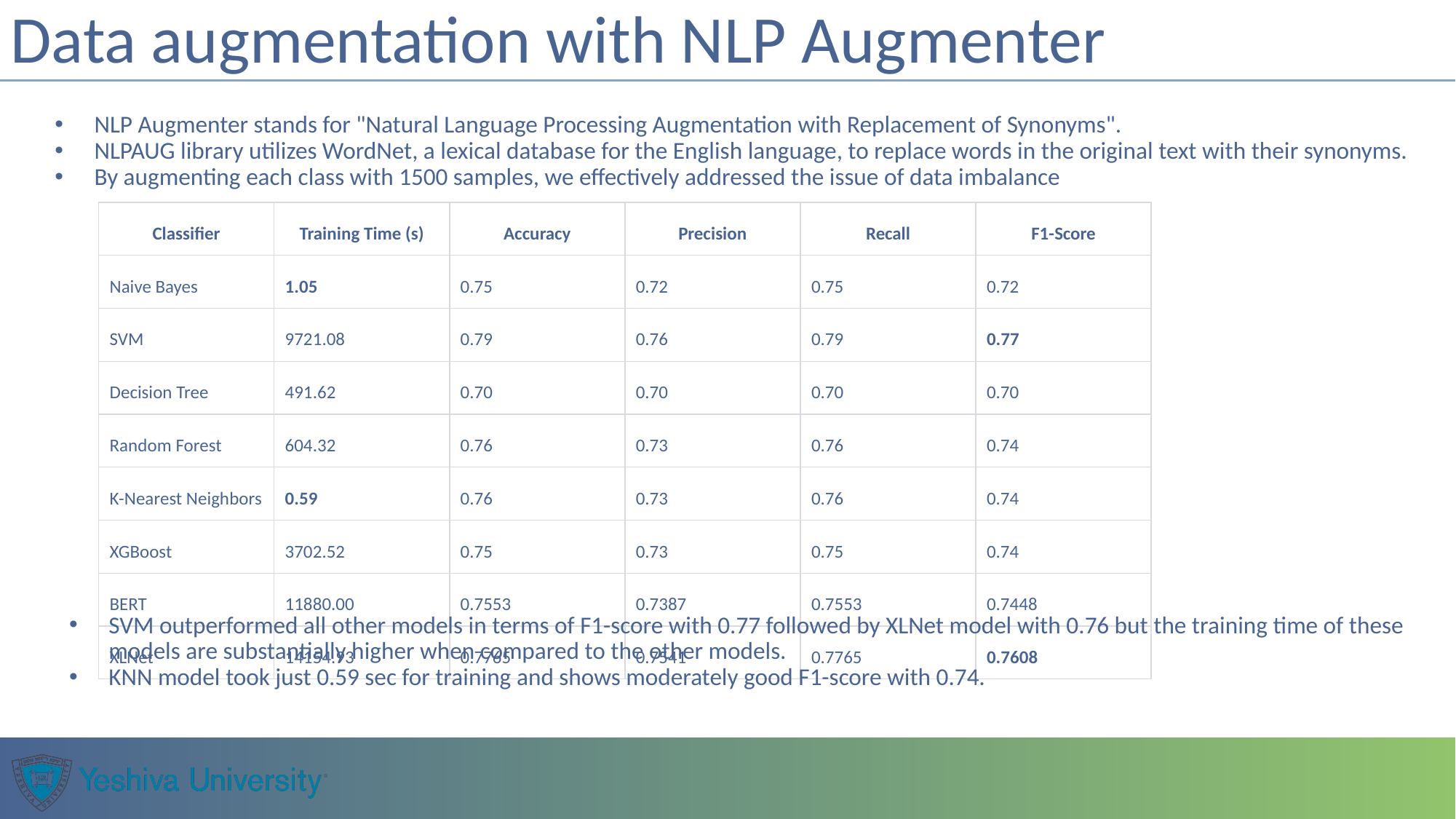

# Data augmentation with NLP Augmenter
NLP Augmenter stands for "Natural Language Processing Augmentation with Replacement of Synonyms".
NLPAUG library utilizes WordNet, a lexical database for the English language, to replace words in the original text with their synonyms.
By augmenting each class with 1500 samples, we effectively addressed the issue of data imbalance
| Classifier | Training Time (s) | Accuracy | Precision | Recall | F1-Score |
| --- | --- | --- | --- | --- | --- |
| Naive Bayes | 1.05 | 0.75 | 0.72 | 0.75 | 0.72 |
| SVM | 9721.08 | 0.79 | 0.76 | 0.79 | 0.77 |
| Decision Tree | 491.62 | 0.70 | 0.70 | 0.70 | 0.70 |
| Random Forest | 604.32 | 0.76 | 0.73 | 0.76 | 0.74 |
| K-Nearest Neighbors | 0.59 | 0.76 | 0.73 | 0.76 | 0.74 |
| XGBoost | 3702.52 | 0.75 | 0.73 | 0.75 | 0.74 |
| BERT | 11880.00 | 0.7553 | 0.7387 | 0.7553 | 0.7448 |
| XLNet | 14154.93 | 0.7765 | 0.7541 | 0.7765 | 0.7608 |
SVM outperformed all other models in terms of F1-score with 0.77 followed by XLNet model with 0.76 but the training time of these models are substantially higher when compared to the other models.
KNN model took just 0.59 sec for training and shows moderately good F1-score with 0.74.